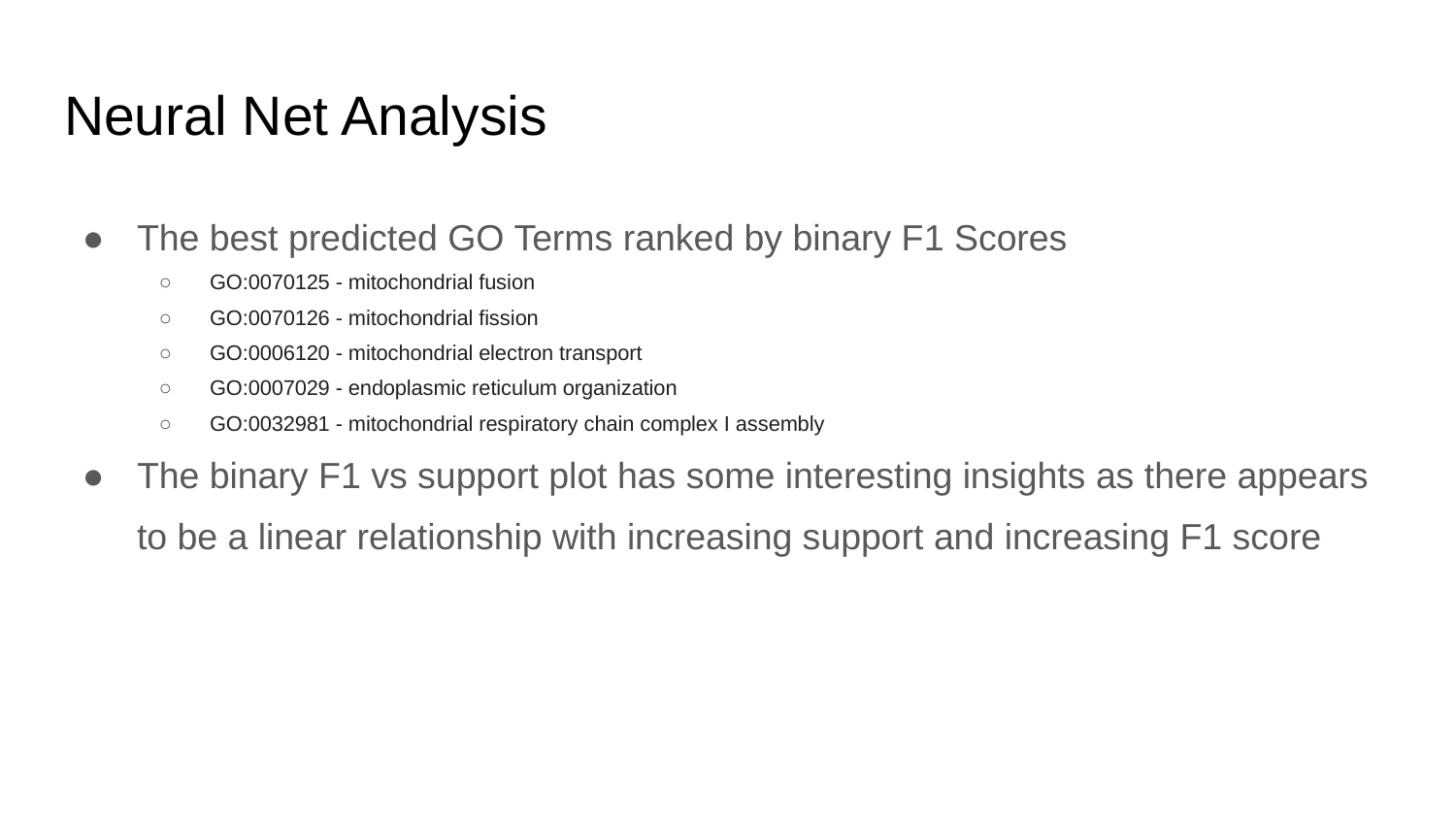

# Neural Net Analysis
The best predicted GO Terms ranked by binary F1 Scores
GO:0070125 - mitochondrial fusion
GO:0070126 - mitochondrial fission
GO:0006120 - mitochondrial electron transport
GO:0007029 - endoplasmic reticulum organization
GO:0032981 - mitochondrial respiratory chain complex I assembly
The binary F1 vs support plot has some interesting insights as there appears to be a linear relationship with increasing support and increasing F1 score